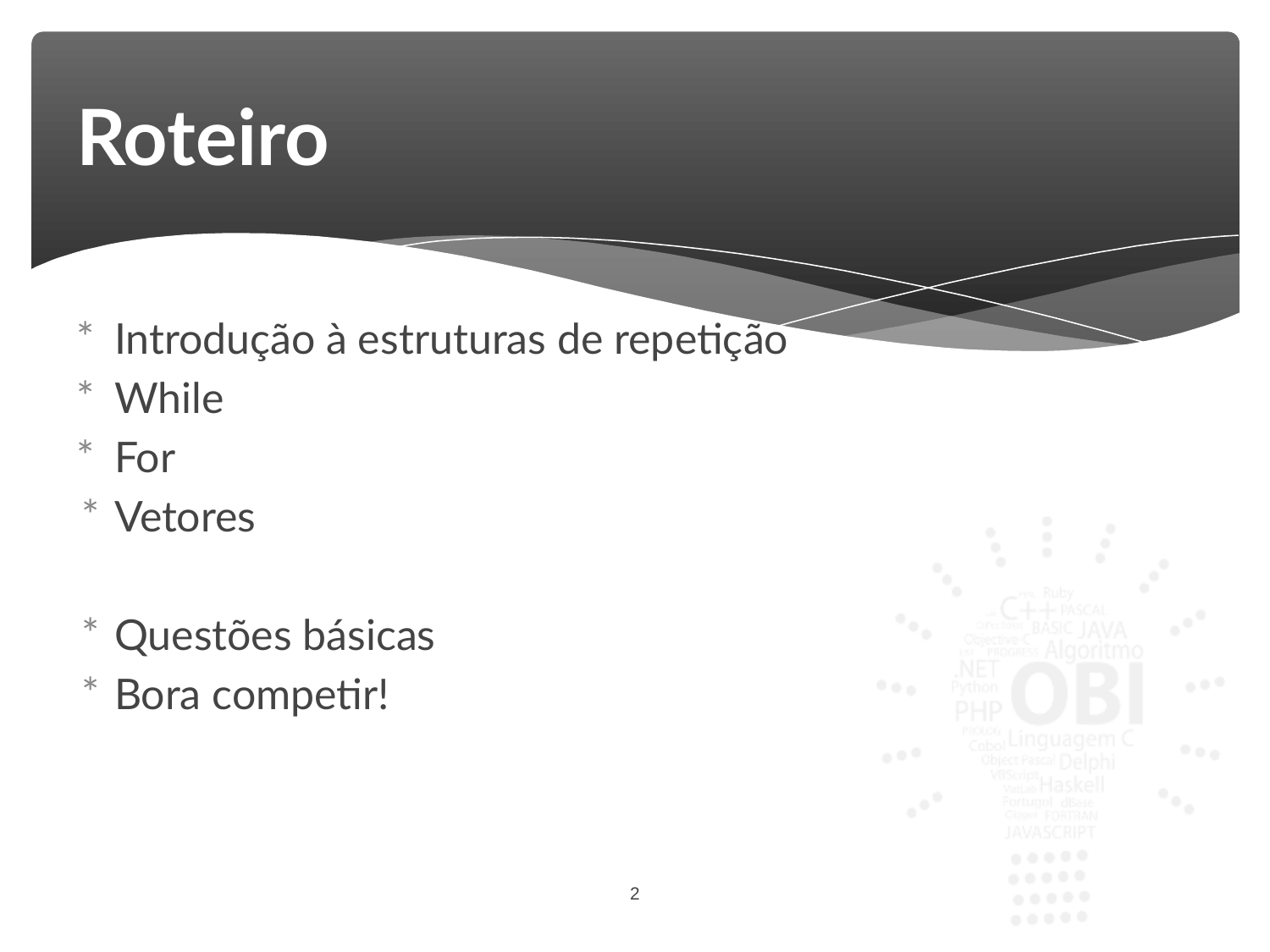

# Roteiro

Introdução à estruturas de repetição
While
For
Vetores

Questões básicas
Bora competir!
2